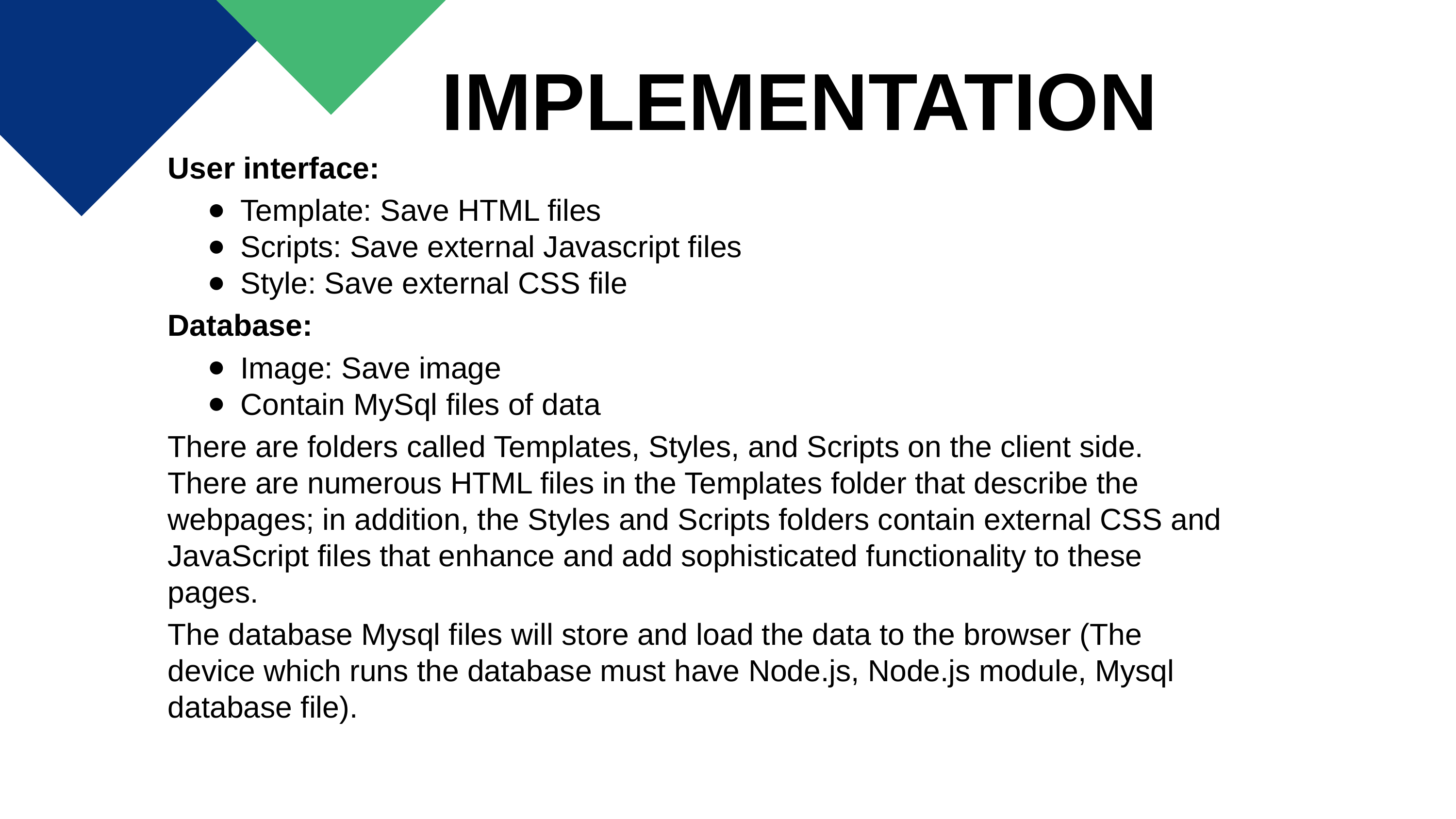

IMPLEMENTATION
# User interface:
Template: Save HTML files
Scripts: Save external Javascript files
Style: Save external CSS file
Database:
Image: Save image
Contain MySql files of data
There are folders called Templates, Styles, and Scripts on the client side. There are numerous HTML files in the Templates folder that describe the webpages; in addition, the Styles and Scripts folders contain external CSS and JavaScript files that enhance and add sophisticated functionality to these pages.
The database Mysql files will store and load the data to the browser (The device which runs the database must have Node.js, Node.js module, Mysql database file).